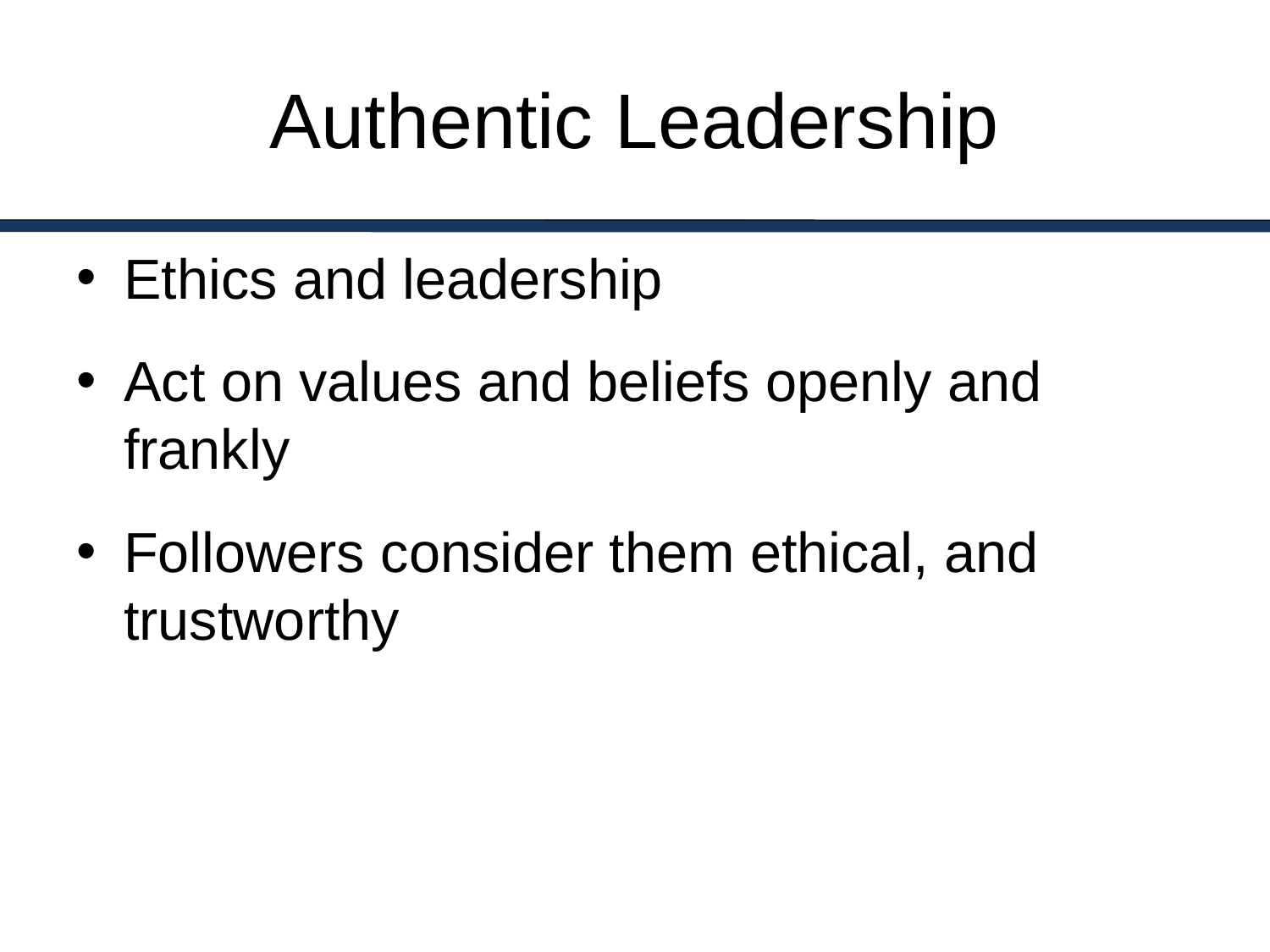

# Authentic Leadership
Ethics and leadership
Act on values and beliefs openly and frankly
Followers consider them ethical, and trustworthy